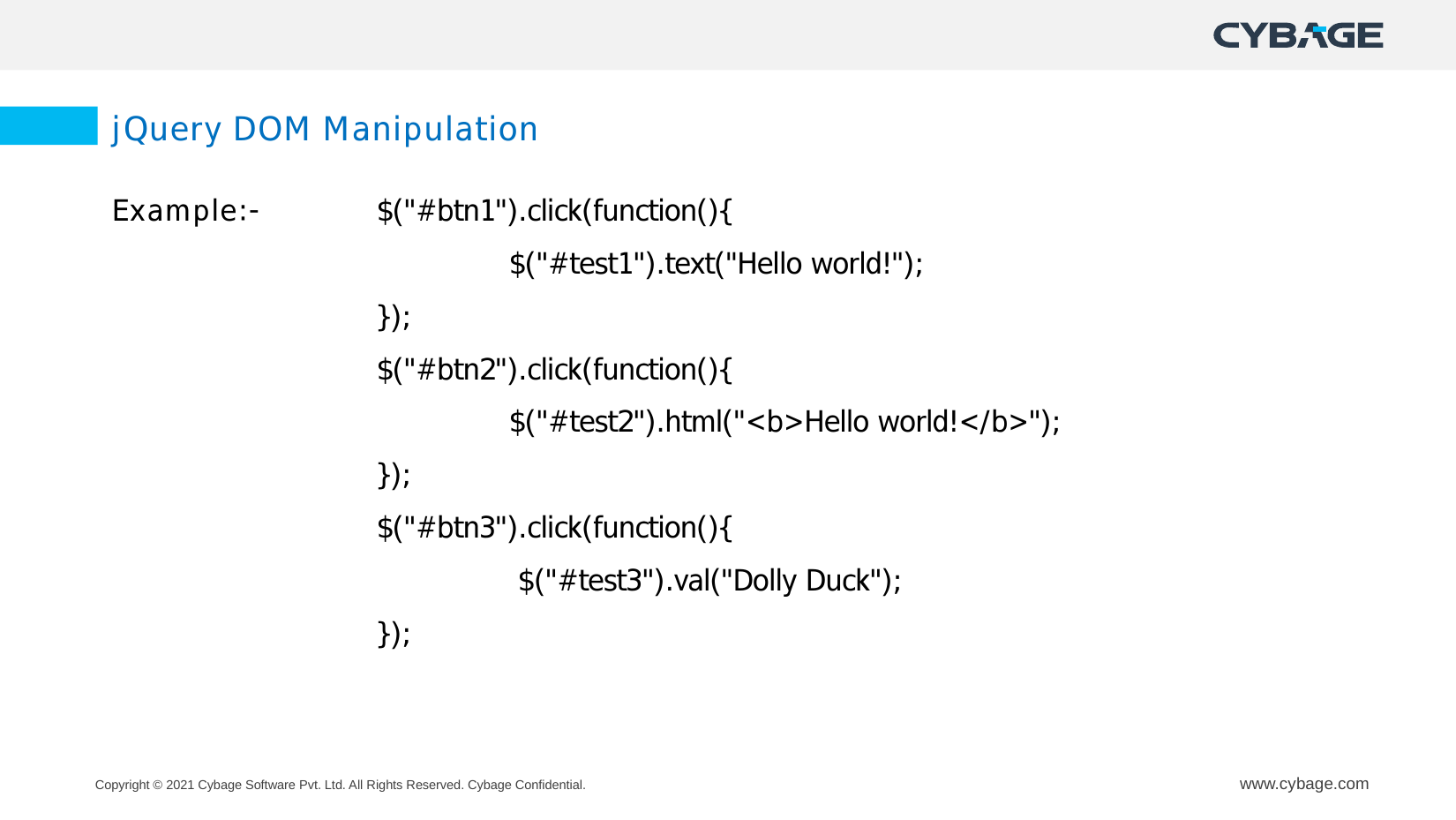

jQuery DOM Manipulation

Example:-	$("#btn1").click(function(){
  			$("#test1").text("Hello world!");
		});
		$("#btn2").click(function(){
  			$("#test2").html("<b>Hello world!</b>");
		});
		$("#btn3").click(function(){
 			 $("#test3").val("Dolly Duck");
		});